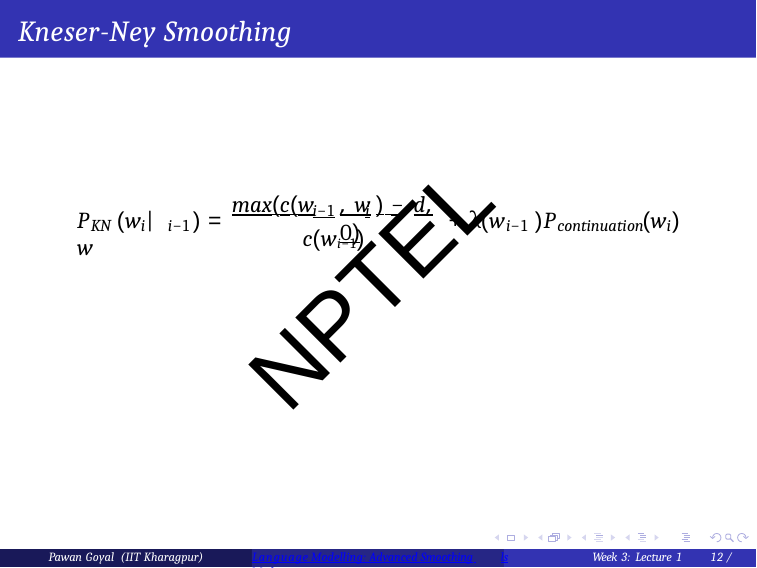

Kneser-Ney Smoothing
max(c(w
, w ) − d, 0)
i−1	i
P	(w |w
) =
+ λ(w	)P	(w )
KN	i	i−1
i−1	continuation	i
c(wi−1)
NPTEL
Pawan Goyal (IIT Kharagpur)
Language Modelling: Advanced Smoothing Mode
Week 3: Lecture 1
12 / 18

ls